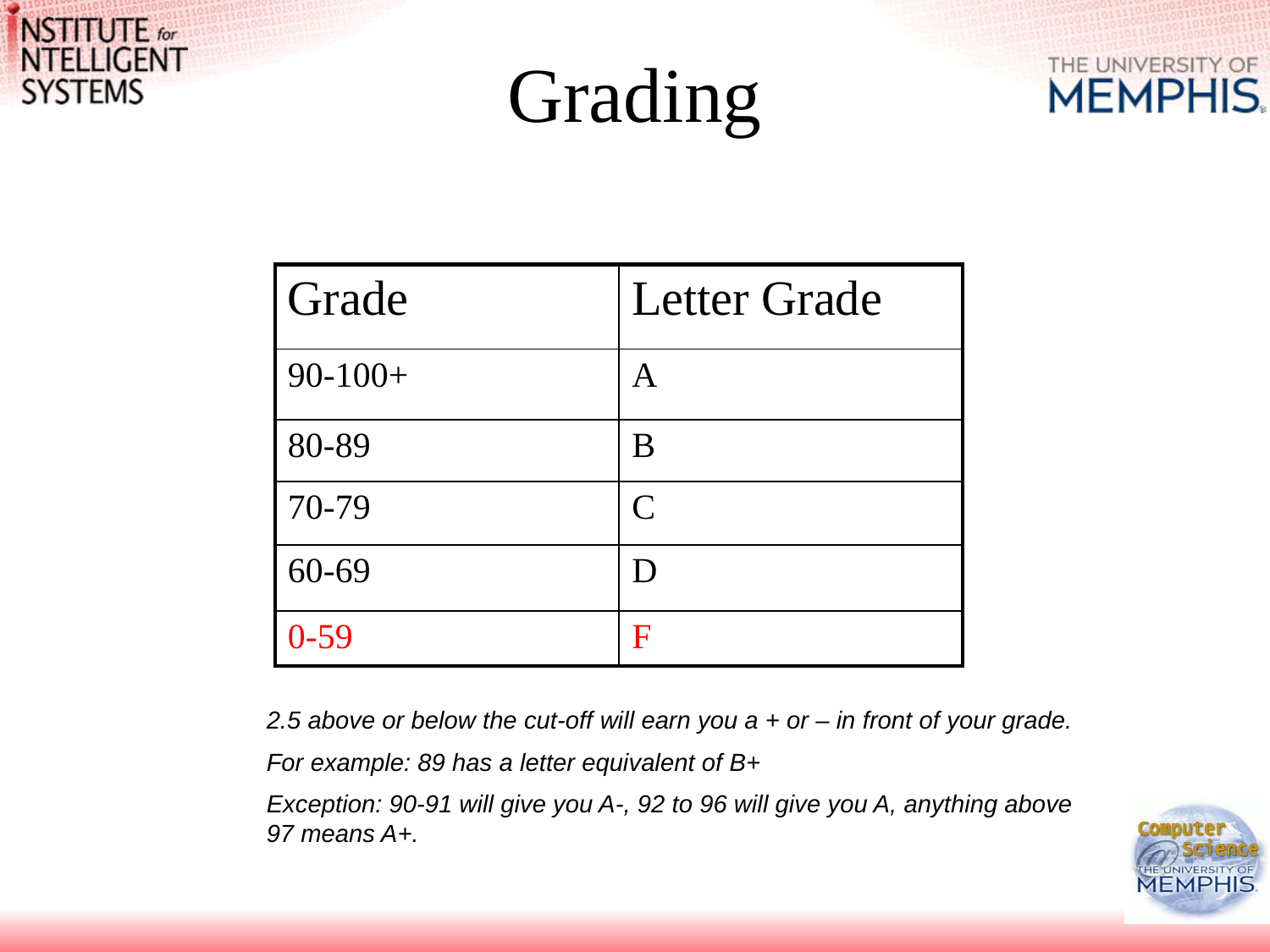

# Grading
| Grade | Letter Grade |
| --- | --- |
| 90-100+ | A |
| 80-89 | B |
| 70-79 | C |
| 60-69 | D |
| 0-59 | F |
2.5 above or below the cut-off will earn you a + or – in front of your grade.
For example: 89 has a letter equivalent of B+
Exception: 90-91 will give you A-, 92 to 96 will give you A, anything above 97 means A+.